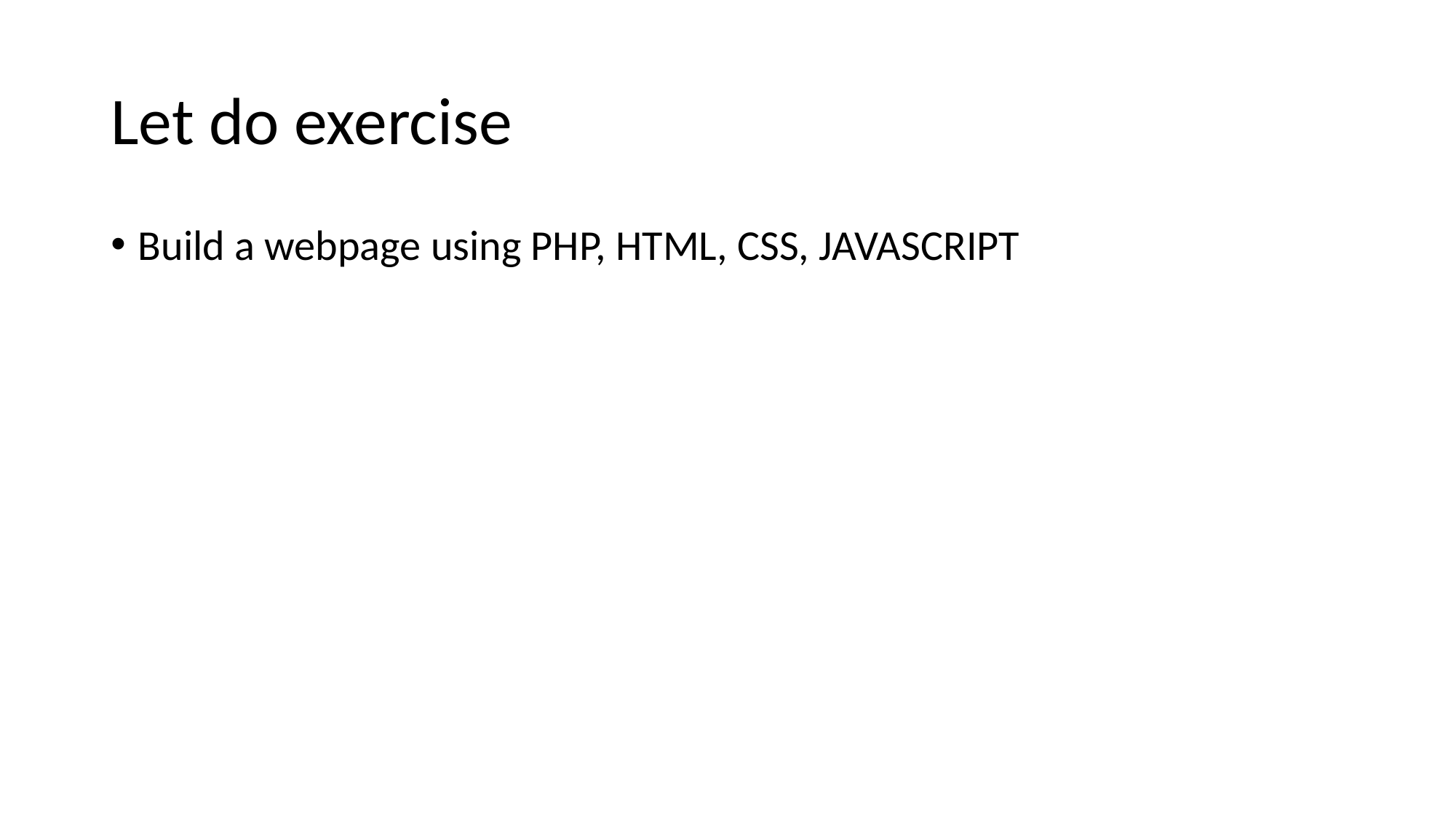

# Let do exercise
Build a webpage using PHP, HTML, CSS, JAVASCRIPT